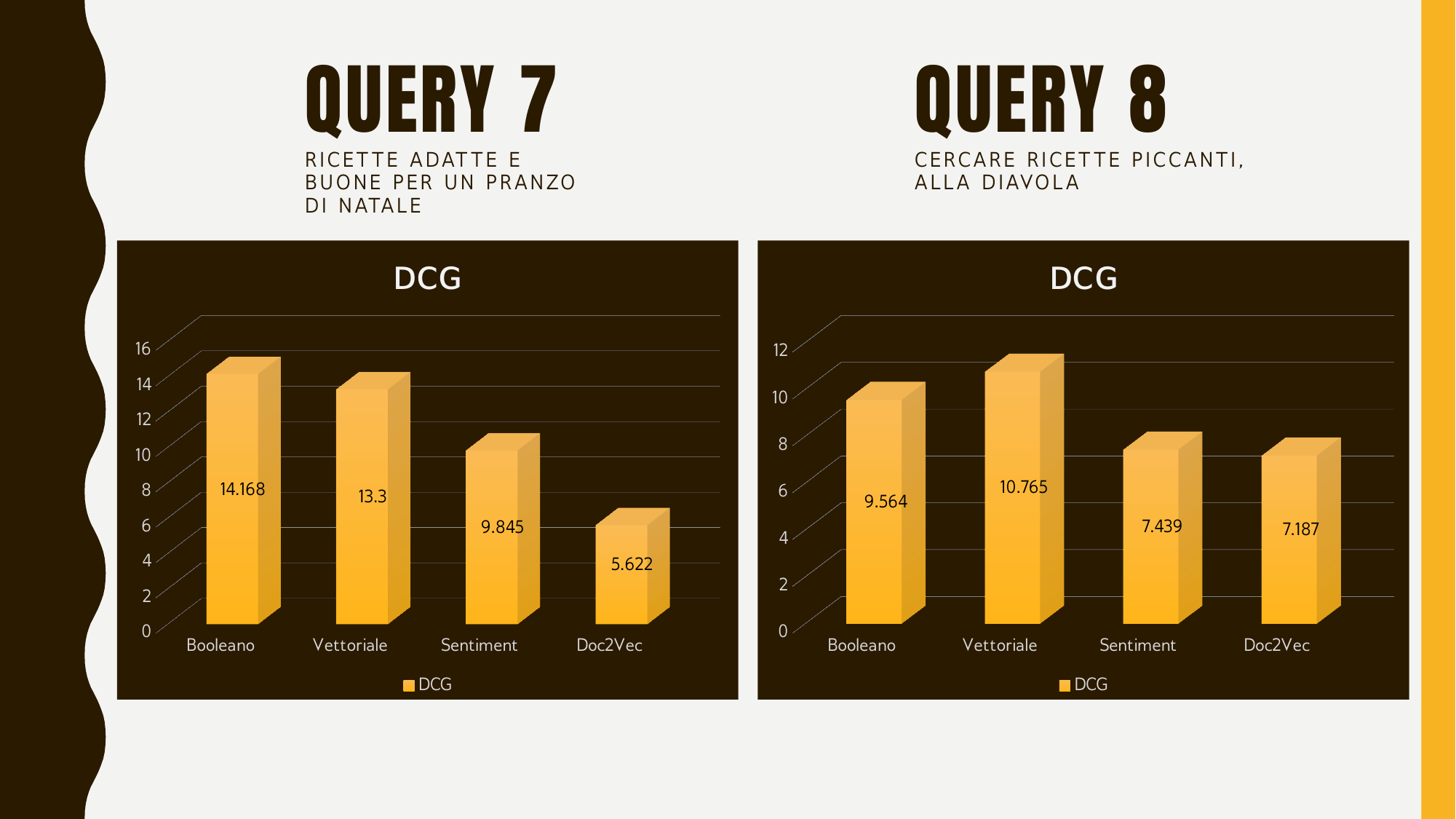

Query 7
Ricette adatte e buone per un pranzo di natale
# Query 8 Cercare ricette piccanti, alla diavola

[unsupported chart]

[unsupported chart]